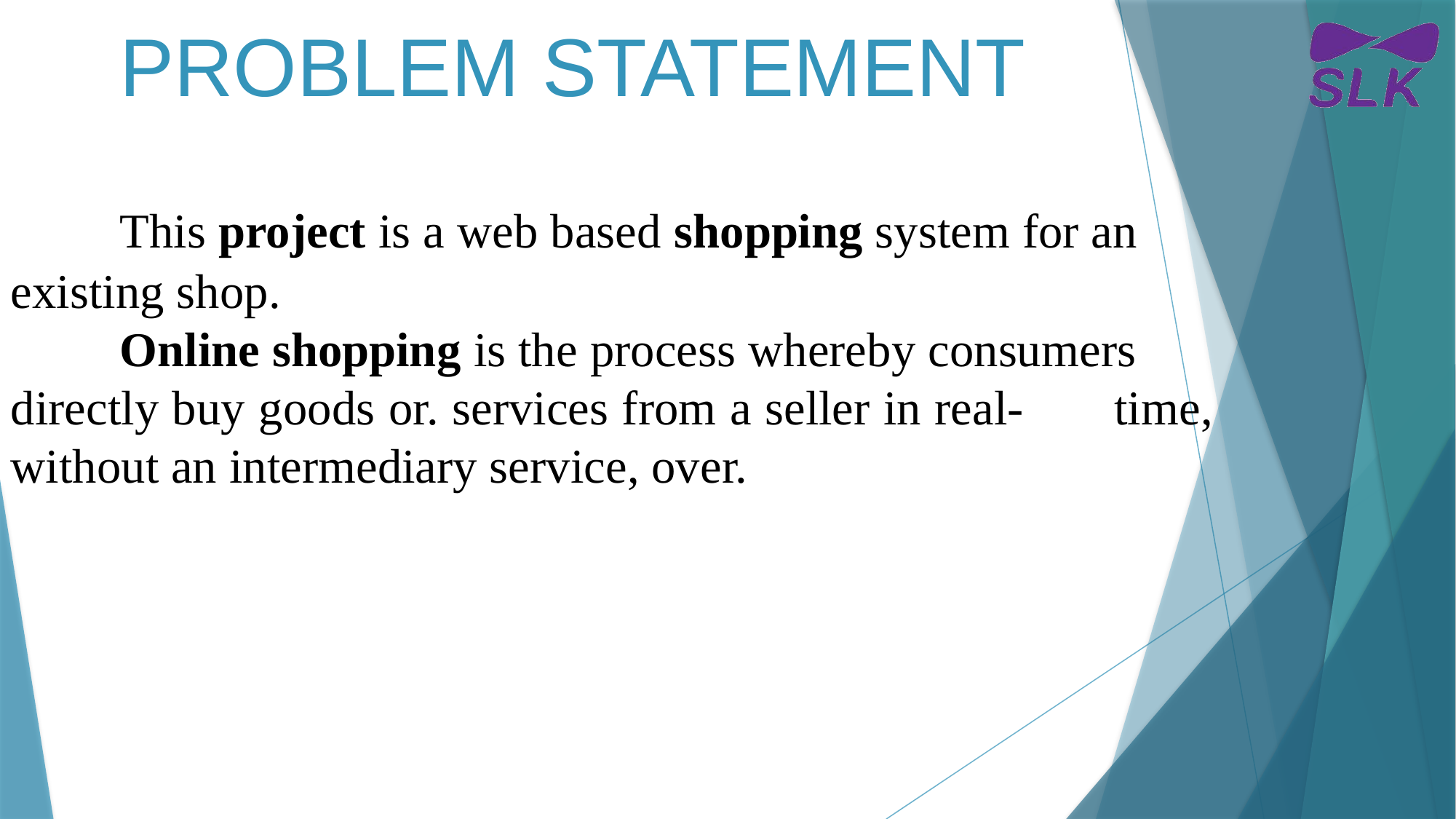

PROBLEM STATEMENT

	This project is a web based shopping system for an 	existing shop.
	Online shopping is the process whereby consumers 	directly buy goods or. services from a seller in real-	time, without an intermediary service, over.